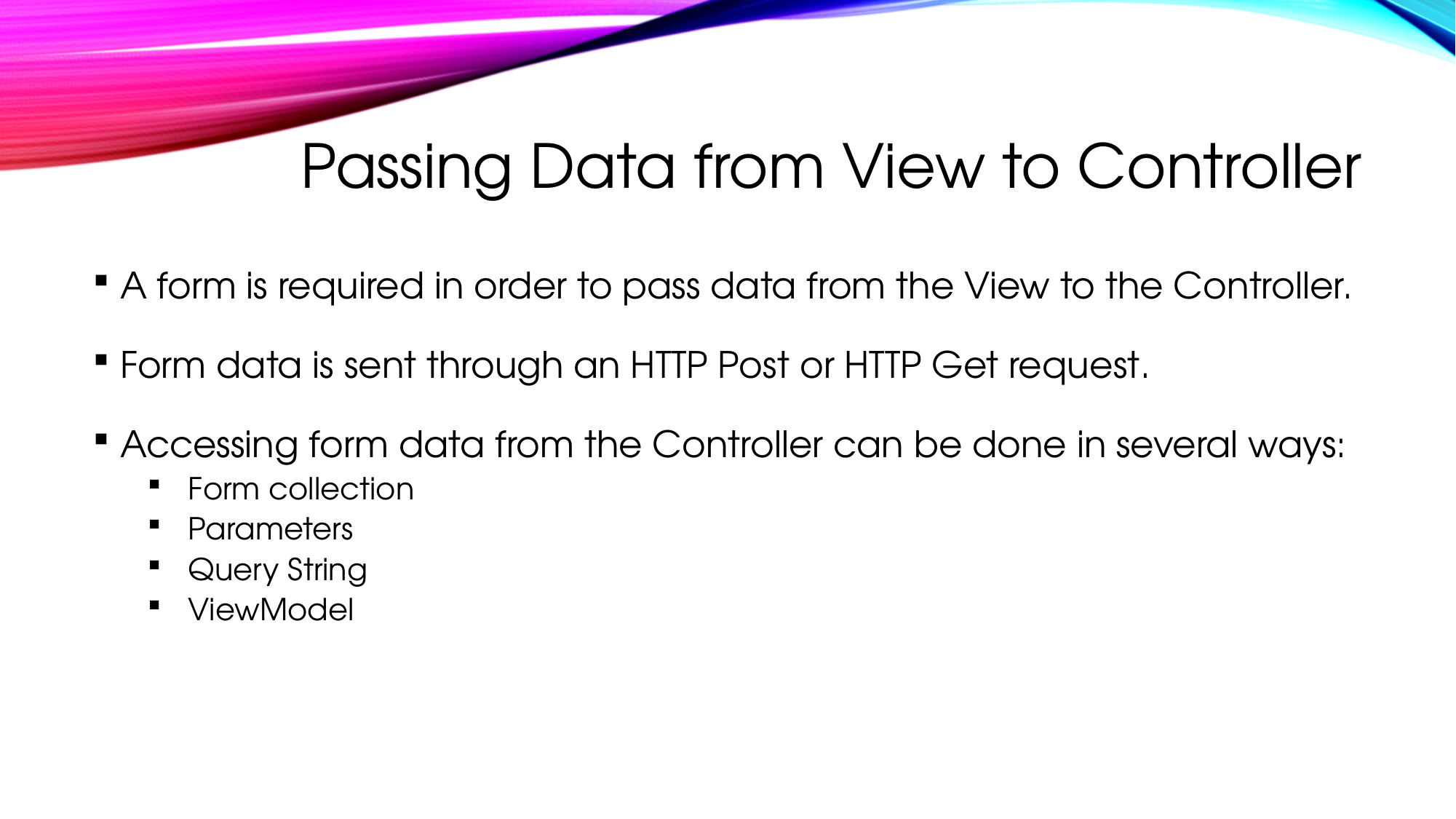

# Passing Data from View to Controller
A form is required in order to pass data from the View to the Controller.

Form data is sent through an HTTP Post or HTTP Get request.

Accessing form data from the Controller can be done in several ways:
Form collection
Parameters
Query String
ViewModel